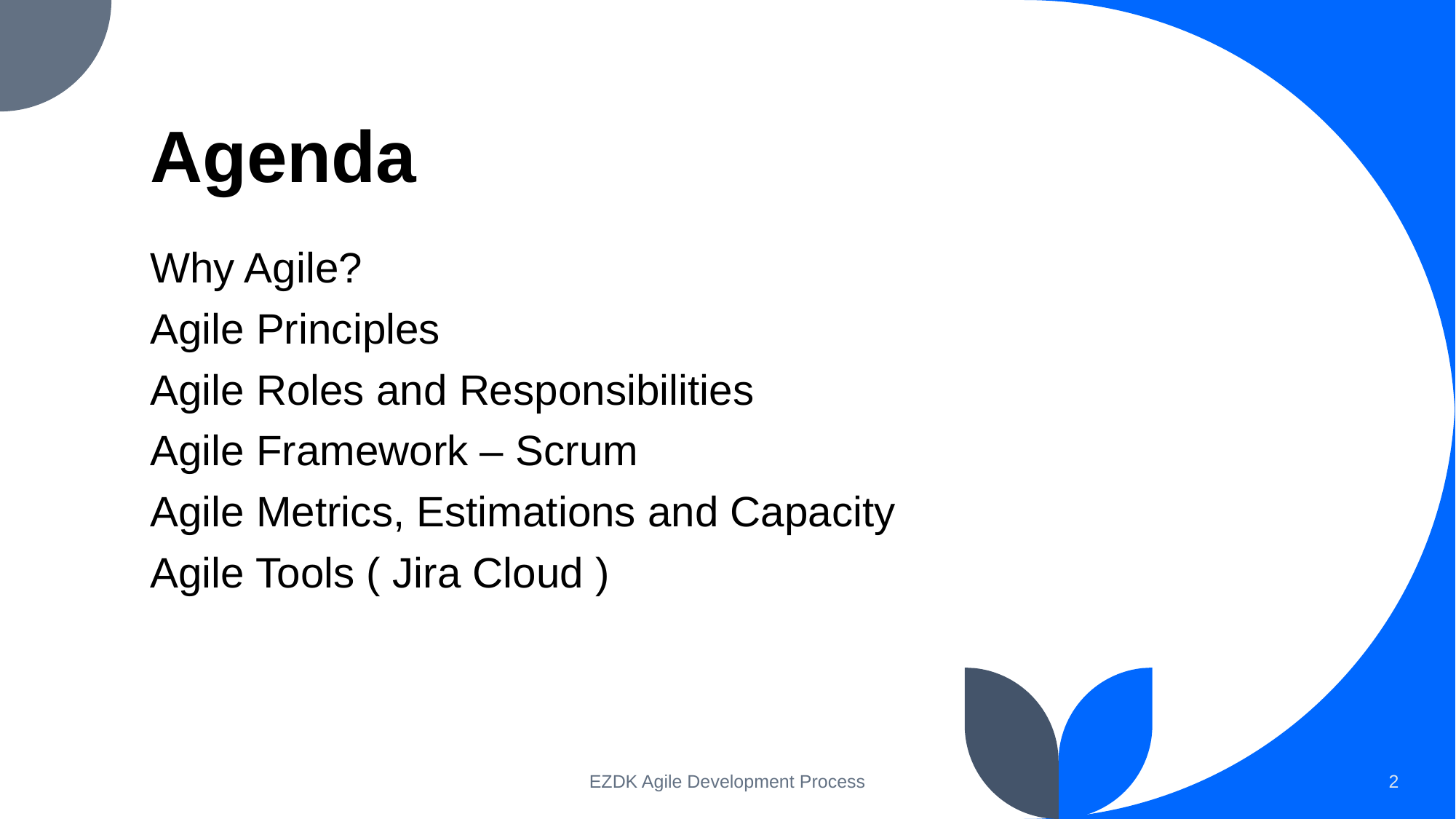

# Agenda
Why Agile?
Agile Principles
Agile Roles and Responsibilities
Agile Framework – Scrum
Agile Metrics, Estimations and Capacity
Agile Tools ( Jira Cloud )
EZDK Agile Development Process
2